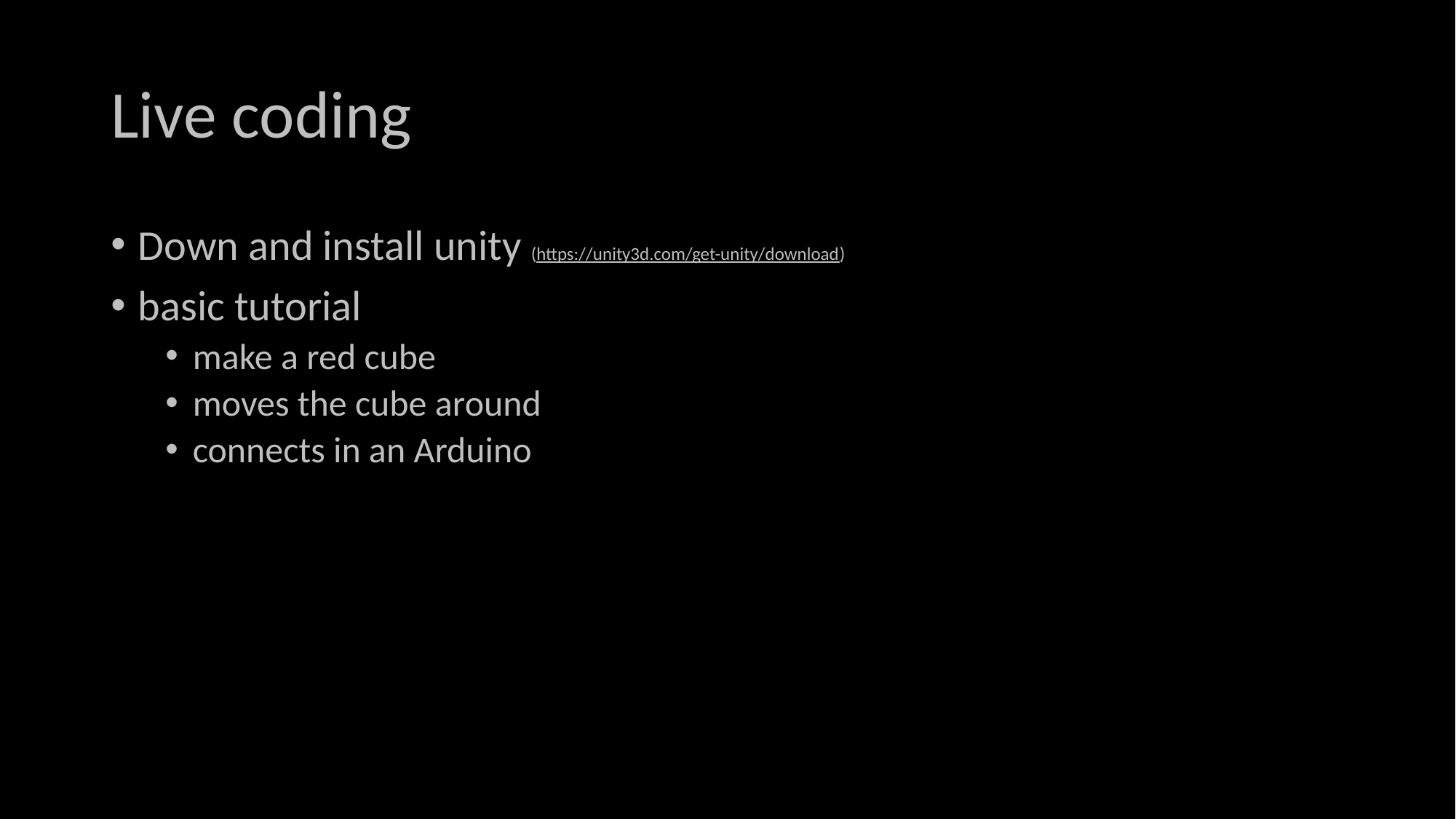

# Live coding
Down and install unity (https://unity3d.com/get-unity/download)
basic tutorial
make a red cube
moves the cube around
connects in an Arduino